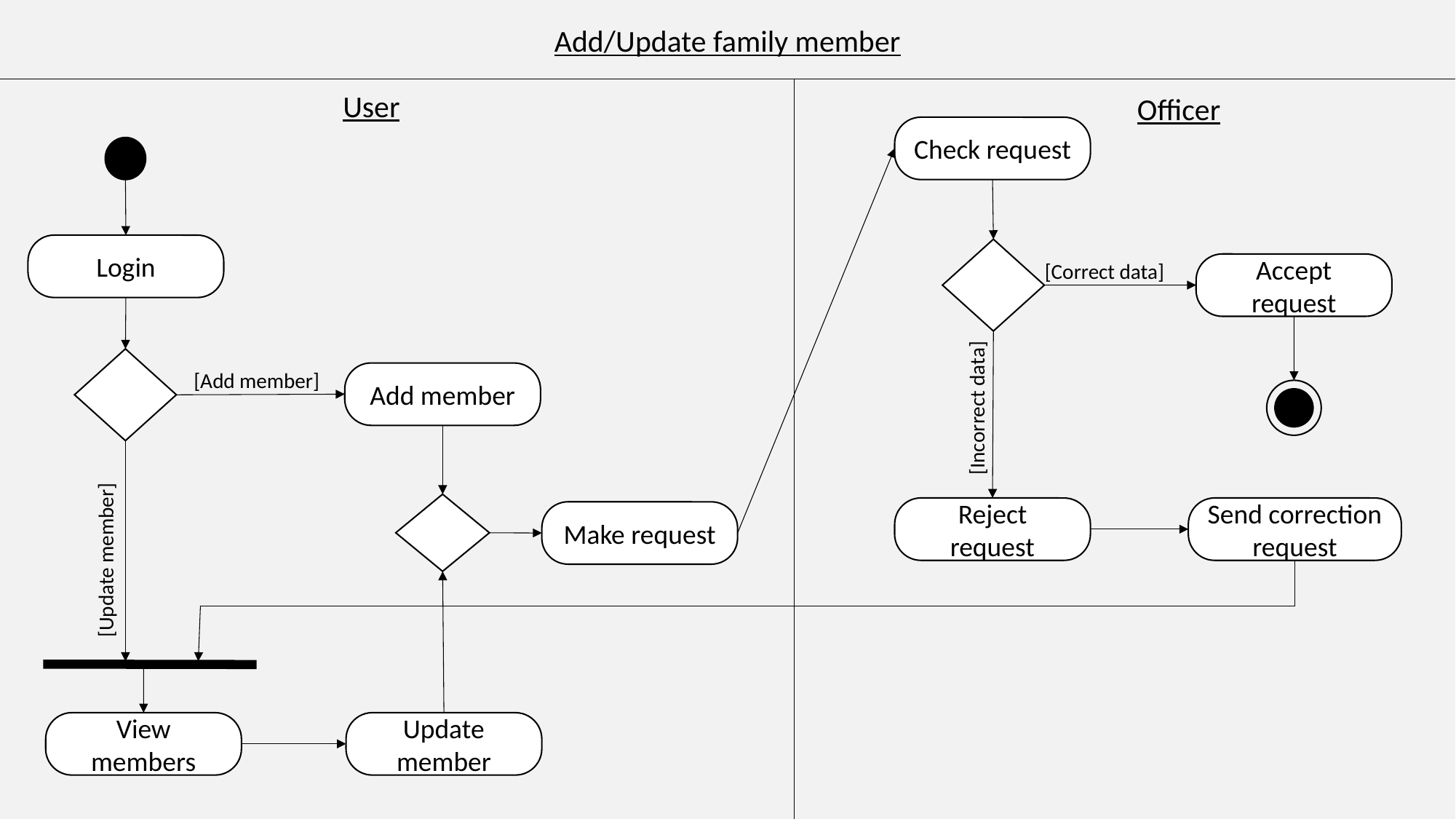

Add/Update family member
User
Officer
Check request

Login

[Correct data]
Accept request

[Add member]
Add member

[Incorrect data]

Reject request
Send correction request
Make request
[Update member]
View members
Update member